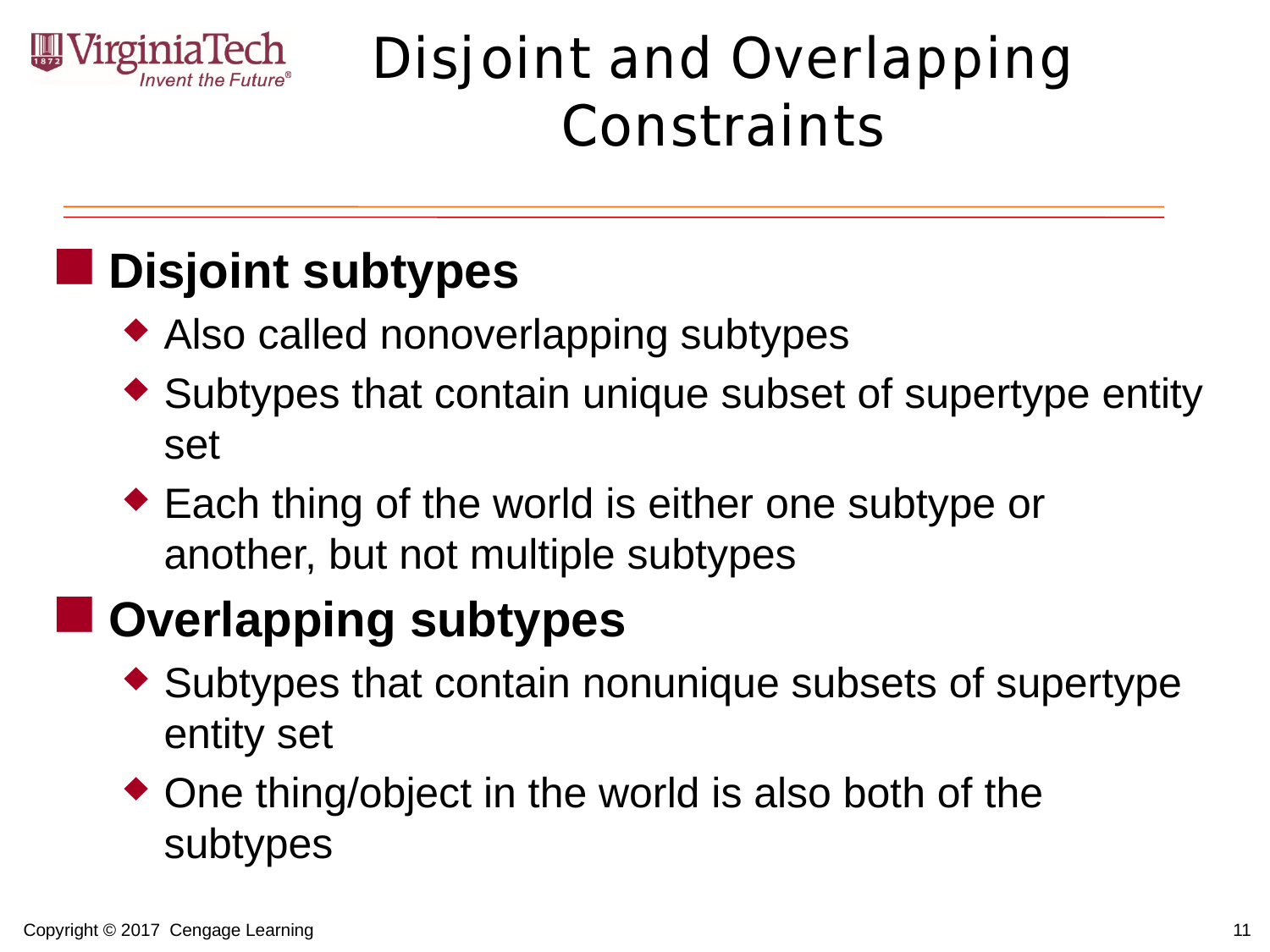

# Disjoint and Overlapping Constraints
Disjoint subtypes
Also called nonoverlapping subtypes
Subtypes that contain unique subset of supertype entity set
Each thing of the world is either one subtype or another, but not multiple subtypes
Overlapping subtypes
Subtypes that contain nonunique subsets of supertype entity set
One thing/object in the world is also both of the subtypes
11
Copyright © 2017  Cengage Learning